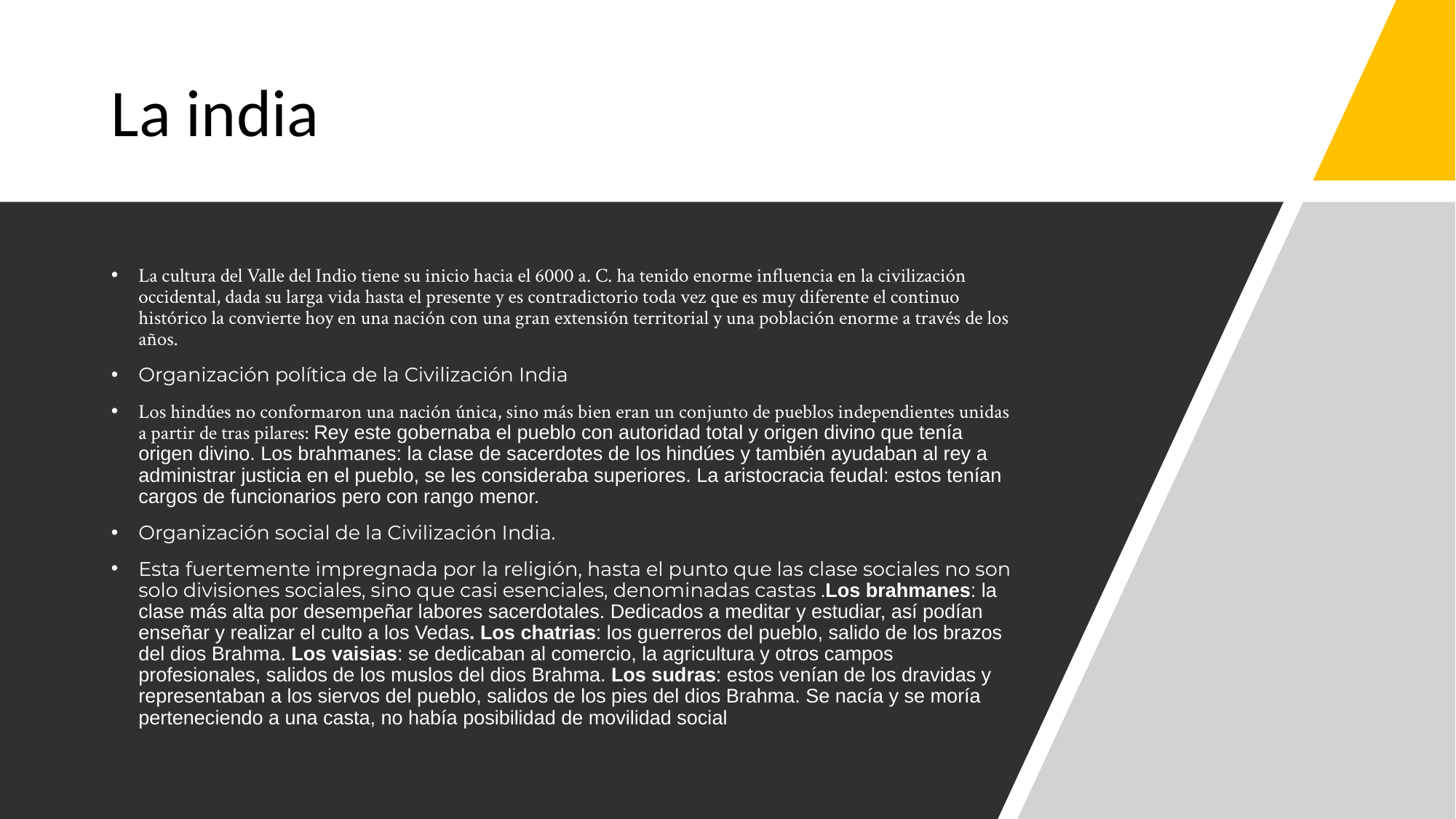

# La india

La cultura del Valle del Indio tiene su inicio hacia el 6000 a. C. ha tenido enorme influencia en la civilización occidental, dada su larga vida hasta el presente y es contradictorio toda vez que es muy diferente el continuo histórico la convierte hoy en una nación con una gran extensión territorial y una población enorme a través de los años.
Organización política de la Civilización India
Los hindúes no conformaron una nación única, sino más bien eran un conjunto de pueblos independientes unidas a partir de tras pilares: Rey este gobernaba el pueblo con autoridad total y origen divino que tenía origen divino. Los brahmanes: la clase de sacerdotes de los hindúes y también ayudaban al rey a administrar justicia en el pueblo, se les consideraba superiores. La aristocracia feudal: estos tenían cargos de funcionarios pero con rango menor.
Organización social de la Civilización India.
Esta fuertemente impregnada por la religión, hasta el punto que las clase sociales no son solo divisiones sociales, sino que casi esenciales, denominadas castas .Los brahmanes: la clase más alta por desempeñar labores sacerdotales. Dedicados a meditar y estudiar, así podían enseñar y realizar el culto a los Vedas. Los chatrias: los guerreros del pueblo, salido de los brazos del dios Brahma. Los vaisias: se dedicaban al comercio, la agricultura y otros campos profesionales, salidos de los muslos del dios Brahma. Los sudras: estos venían de los dravidas y representaban a los siervos del pueblo, salidos de los pies del dios Brahma. Se nacía y se moría perteneciendo a una casta, no había posibilidad de movilidad social